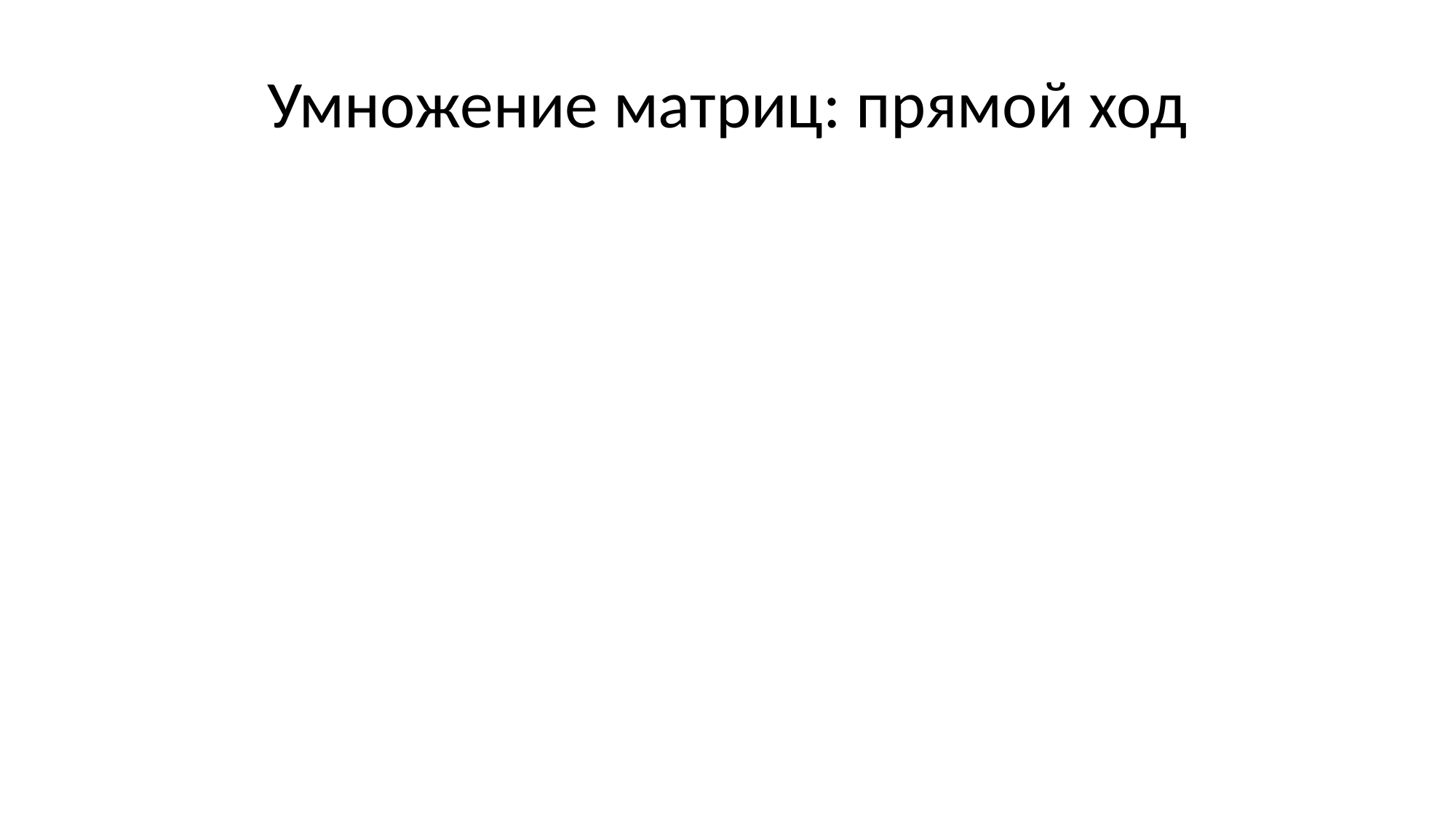

# Умножение матриц: прямой ход
minMult[i, j] = наименьшее число вещественных умножений для цепочки матриц [i, j]

minMult[i, i] = 0, i = 1, …, n
minMult[i, j+1] = min([
          minMult[i, k] + minMult[k+1, j+1] + z[i] ∙ z[k+1] ∙ z[j+2]
          for k in range(i, j+1)])  # не включая j+1
заполняем в порядке увеличения длин цепочек